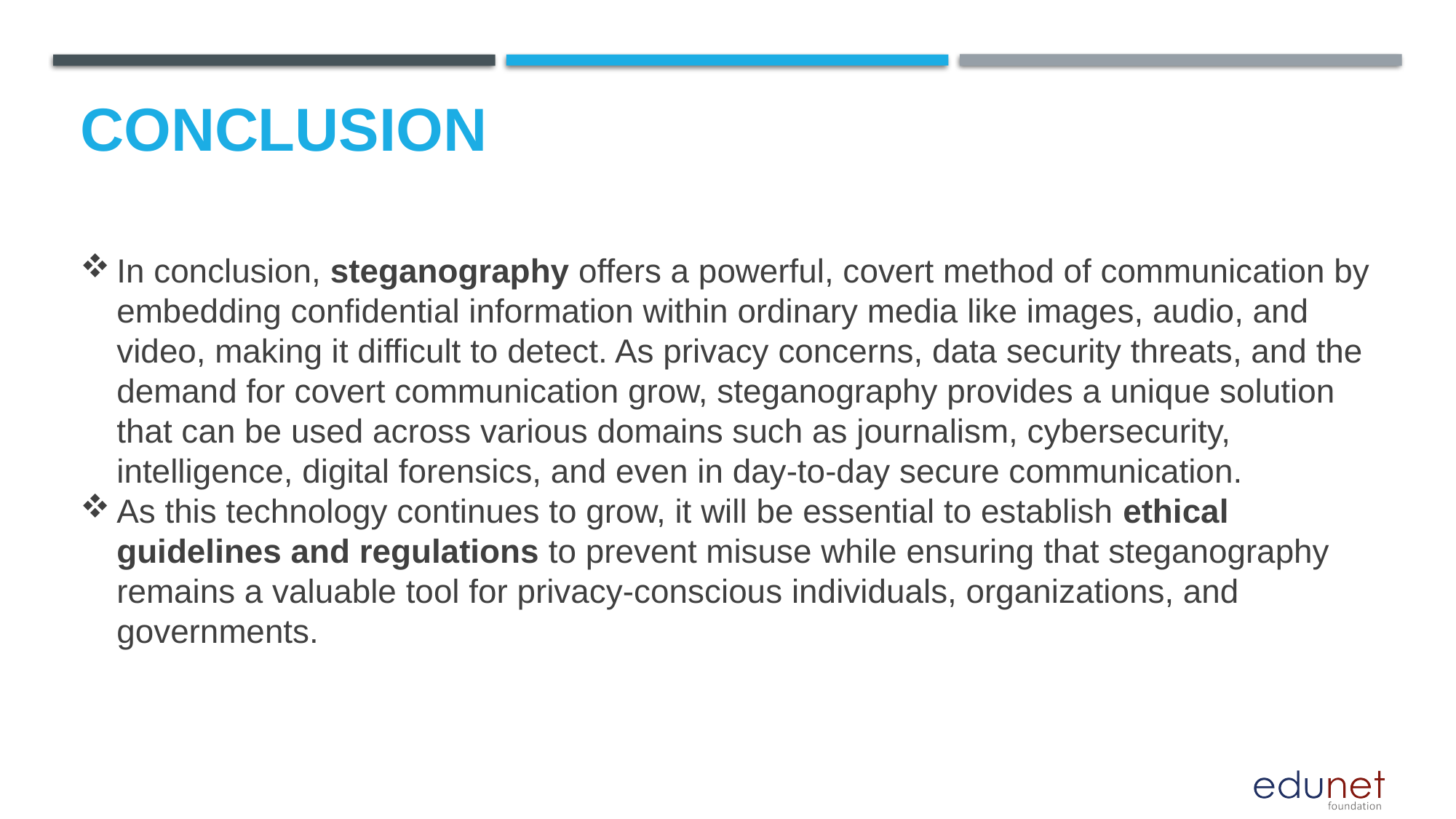

# Conclusion
In conclusion, steganography offers a powerful, covert method of communication by embedding confidential information within ordinary media like images, audio, and video, making it difficult to detect. As privacy concerns, data security threats, and the demand for covert communication grow, steganography provides a unique solution that can be used across various domains such as journalism, cybersecurity, intelligence, digital forensics, and even in day-to-day secure communication.
As this technology continues to grow, it will be essential to establish ethical guidelines and regulations to prevent misuse while ensuring that steganography remains a valuable tool for privacy-conscious individuals, organizations, and governments.